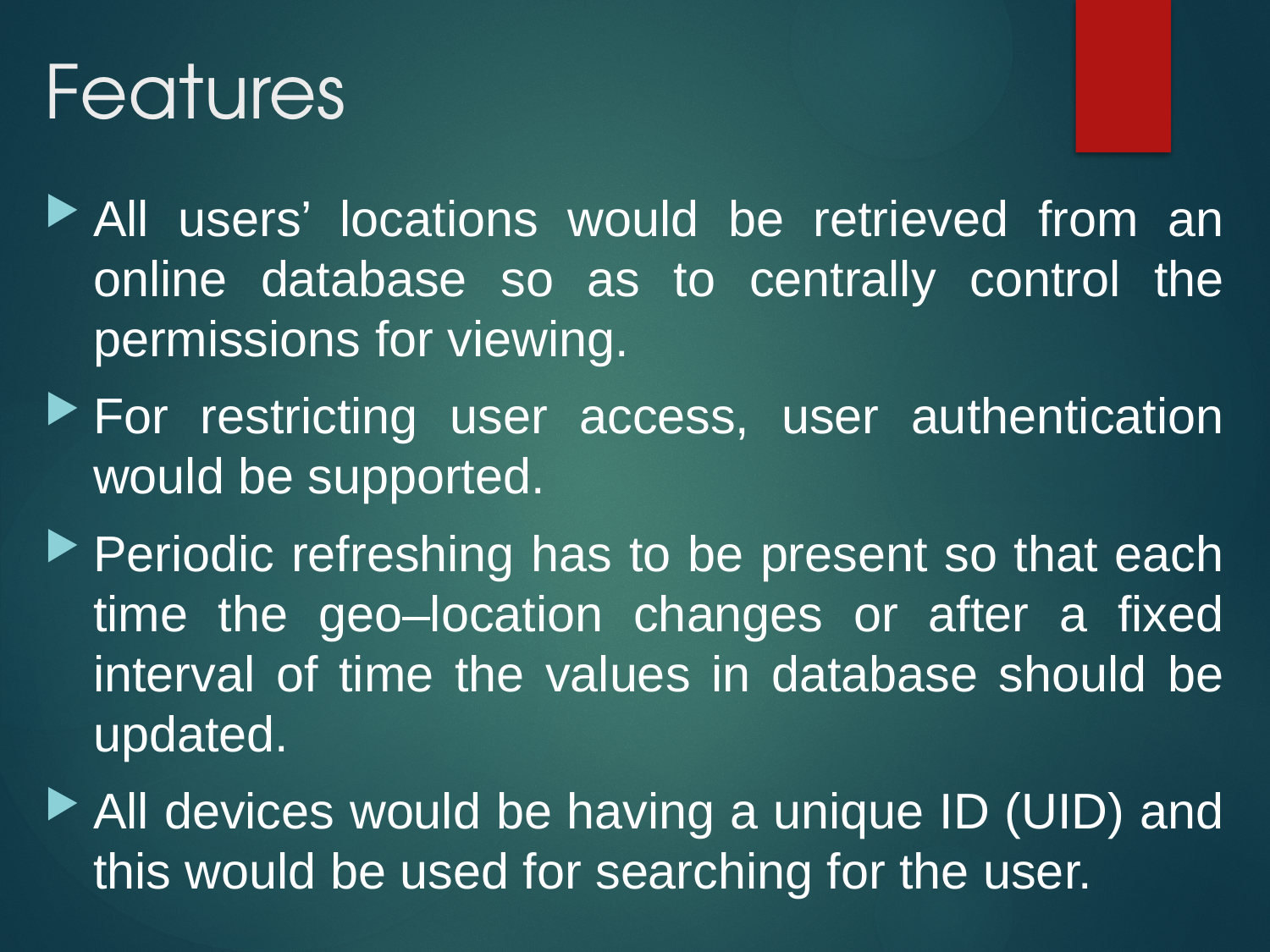

# Features
All users’ locations would be retrieved from an online database so as to centrally control the permissions for viewing.
For restricting user access, user authentication would be supported.
Periodic refreshing has to be present so that each time the geo–location changes or after a fixed interval of time the values in database should be updated.
All devices would be having a unique ID (UID) and this would be used for searching for the user.